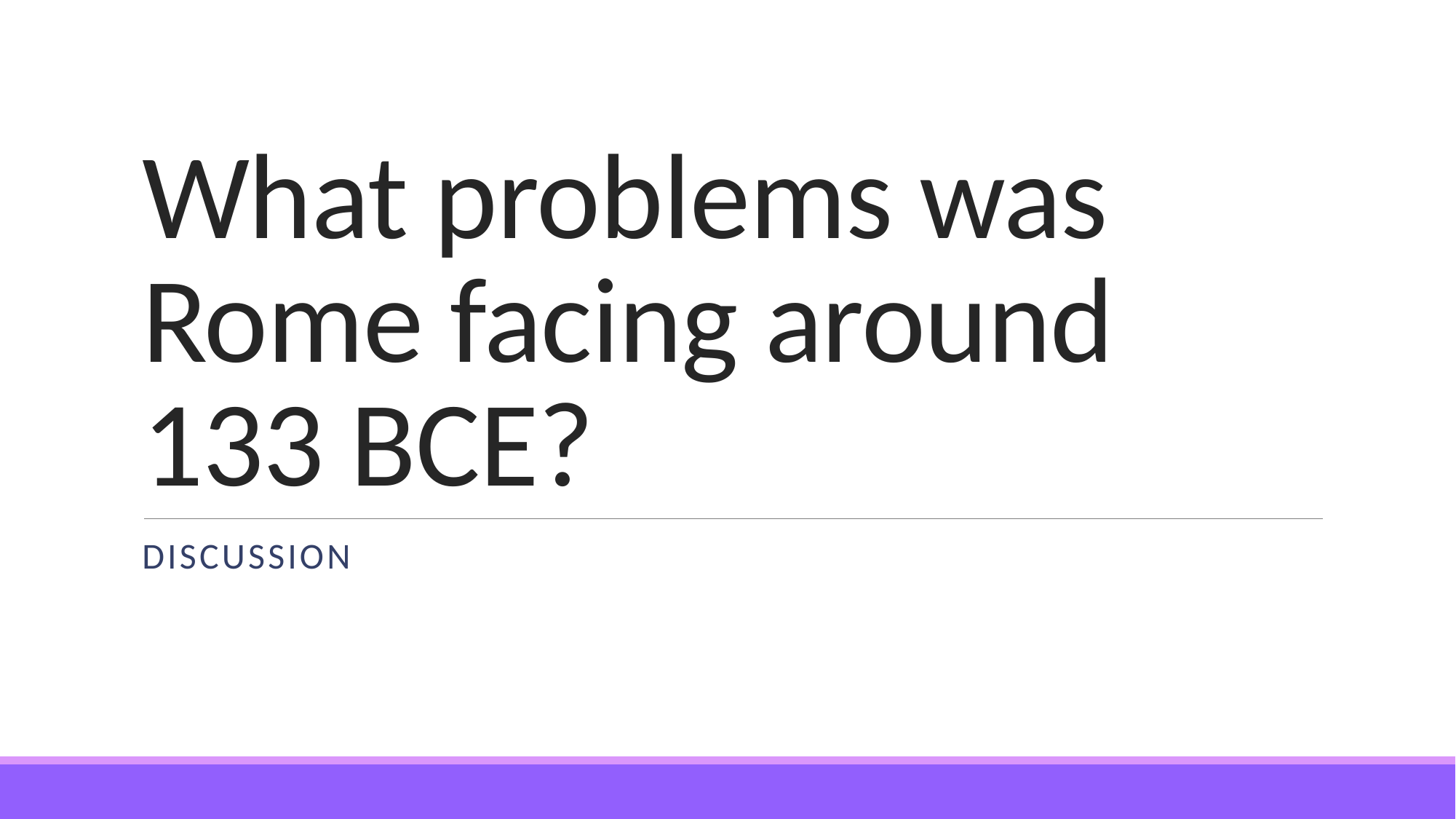

# What problems was Rome facing around 133 BCE?
discussion